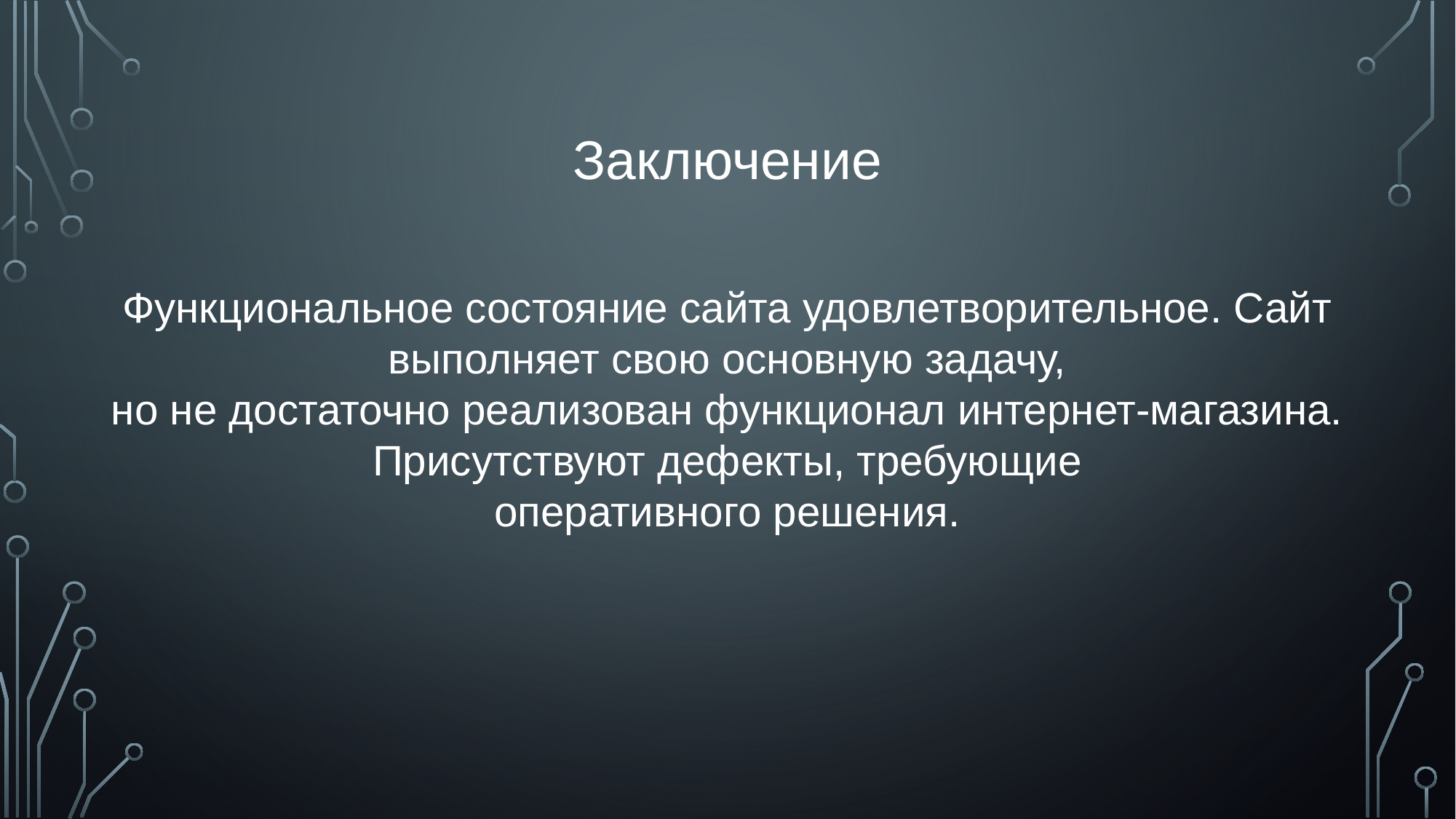

# Заключение
Функциональное состояние сайта удовлетворительное. Сайт выполняет свою основную задачу,
но не достаточно реализован функционал интернет-магазина. Присутствуют дефекты, требующие
оперативного решения.